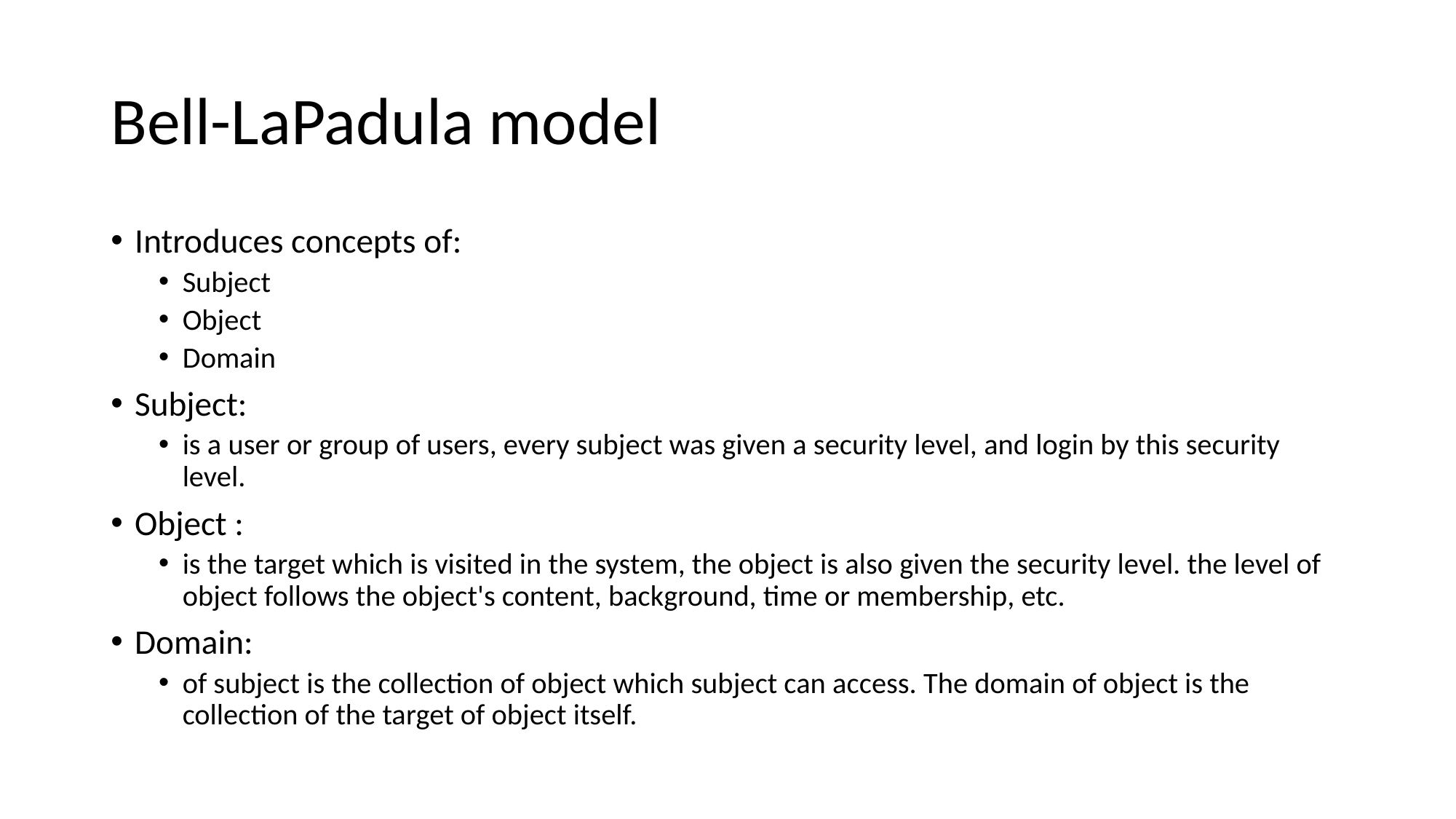

# Bell-LaPadula model
Introduces concepts of:
Subject
Object
Domain
Subject:
is a user or group of users, every subject was given a security level, and login by this security level.
Object :
is the target which is visited in the system, the object is also given the security level. the level of object follows the object's content, background, time or membership, etc.
Domain:
of subject is the collection of object which subject can access. The domain of object is the collection of the target of object itself.